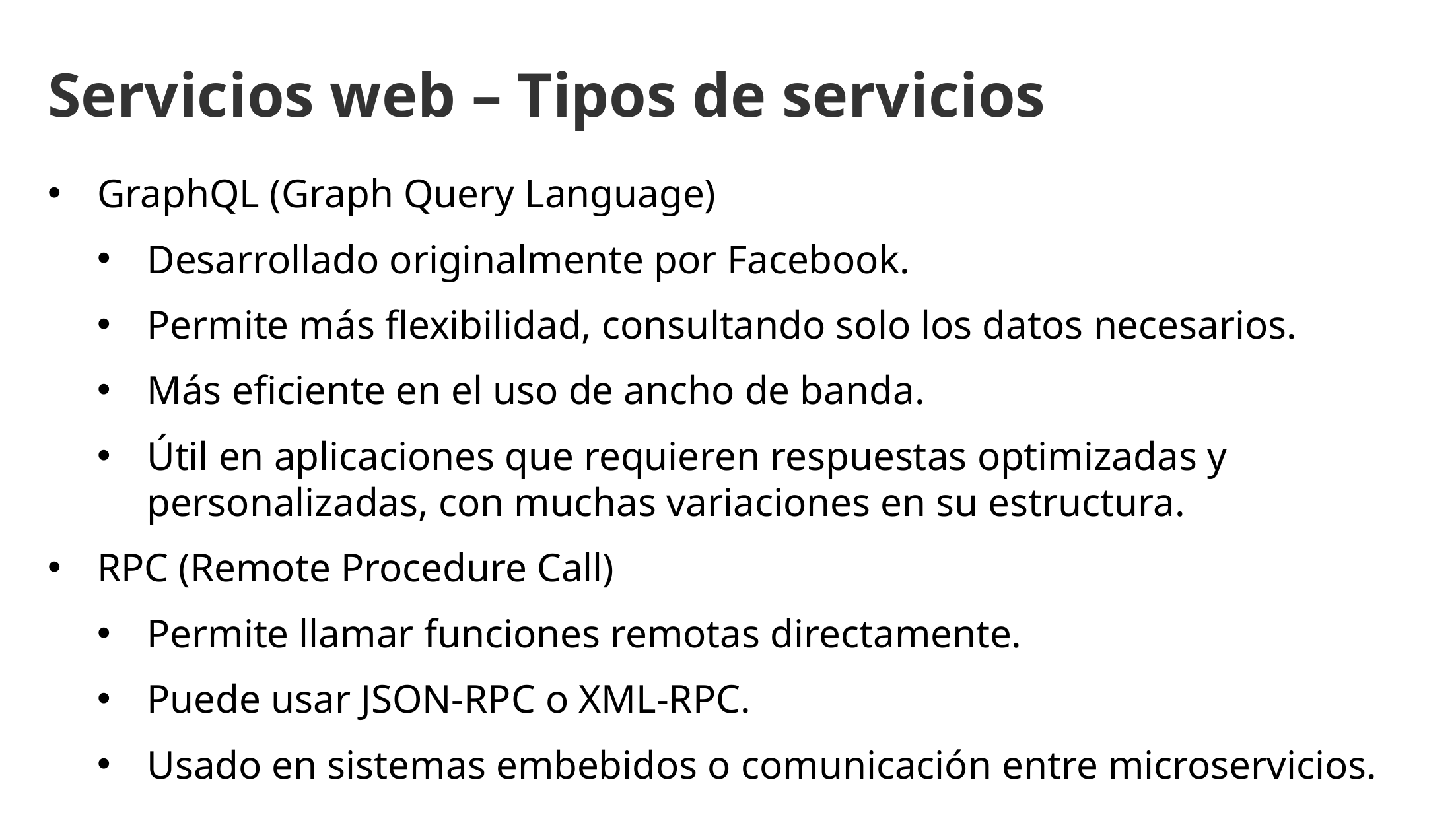

Servicios web – Tipos de servicios
GraphQL (Graph Query Language)
Desarrollado originalmente por Facebook.
Permite más flexibilidad, consultando solo los datos necesarios.
Más eficiente en el uso de ancho de banda.
Útil en aplicaciones que requieren respuestas optimizadas y personalizadas, con muchas variaciones en su estructura.
RPC (Remote Procedure Call)
Permite llamar funciones remotas directamente.
Puede usar JSON-RPC o XML-RPC.
Usado en sistemas embebidos o comunicación entre microservicios.